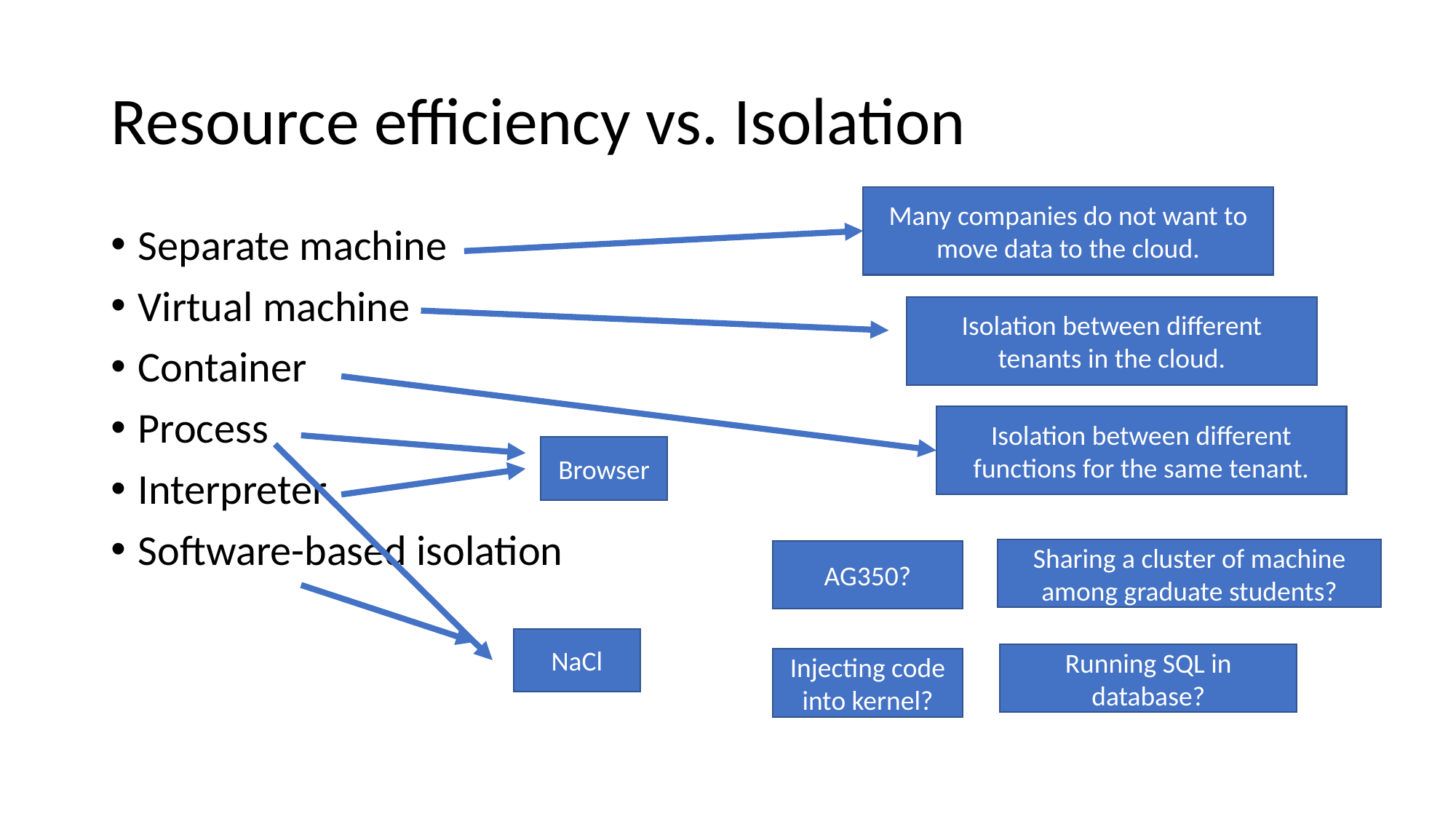

# Resource efficiency vs. Isolation
Many companies do not want to move data to the cloud.
Separate machine
Virtual machine
Container
Process
Interpreter
Software-based isolation
Isolation between different tenants in the cloud.
Isolation between different functions for the same tenant.
Browser
Sharing a cluster of machine among graduate students?
AG350?
NaCl
Running SQL in database?
Injecting code into kernel?